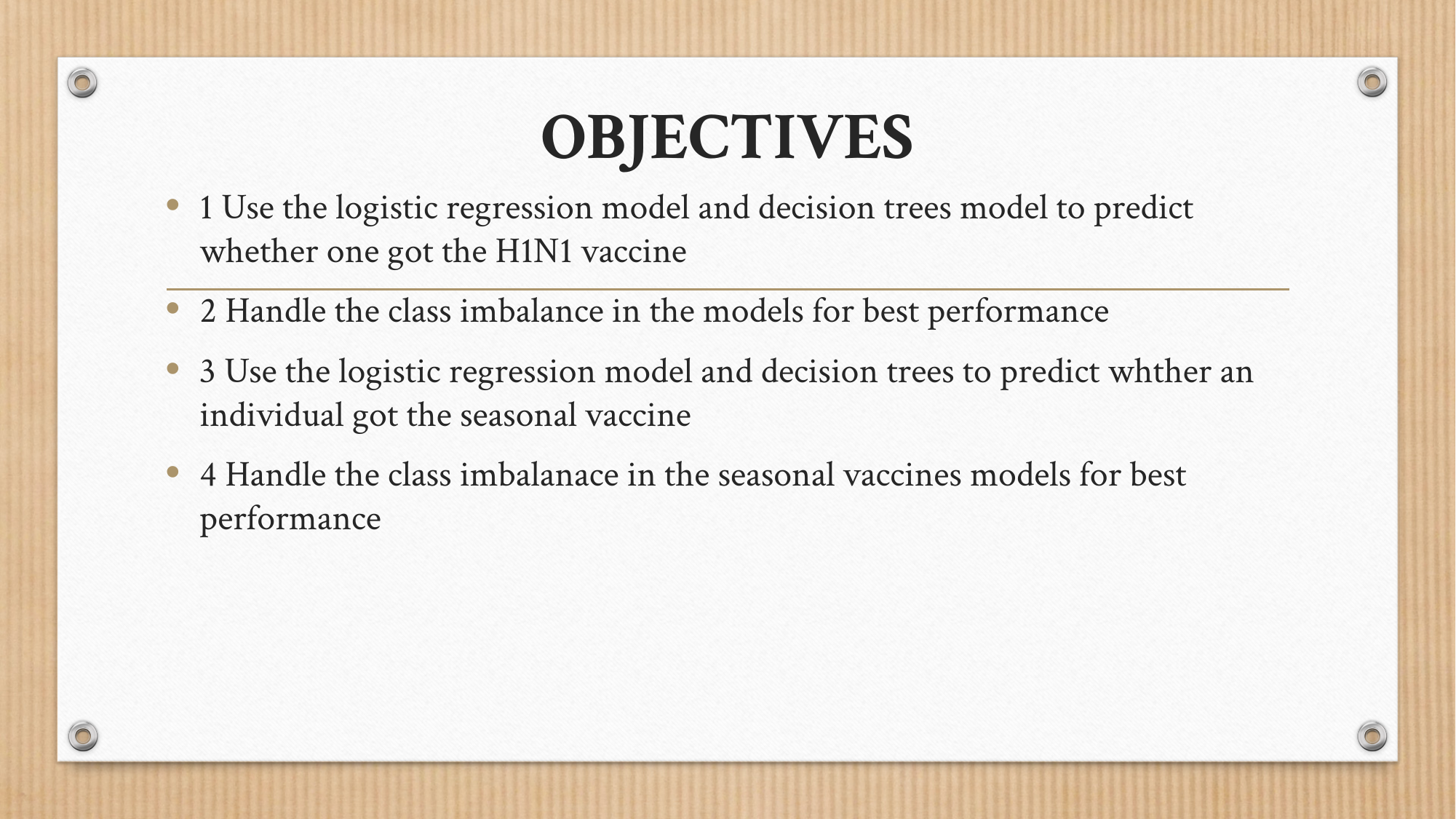

# OBJECTIVES
1 Use the logistic regression model and decision trees model to predict whether one got the H1N1 vaccine
2 Handle the class imbalance in the models for best performance
3 Use the logistic regression model and decision trees to predict whther an individual got the seasonal vaccine
4 Handle the class imbalanace in the seasonal vaccines models for best performance